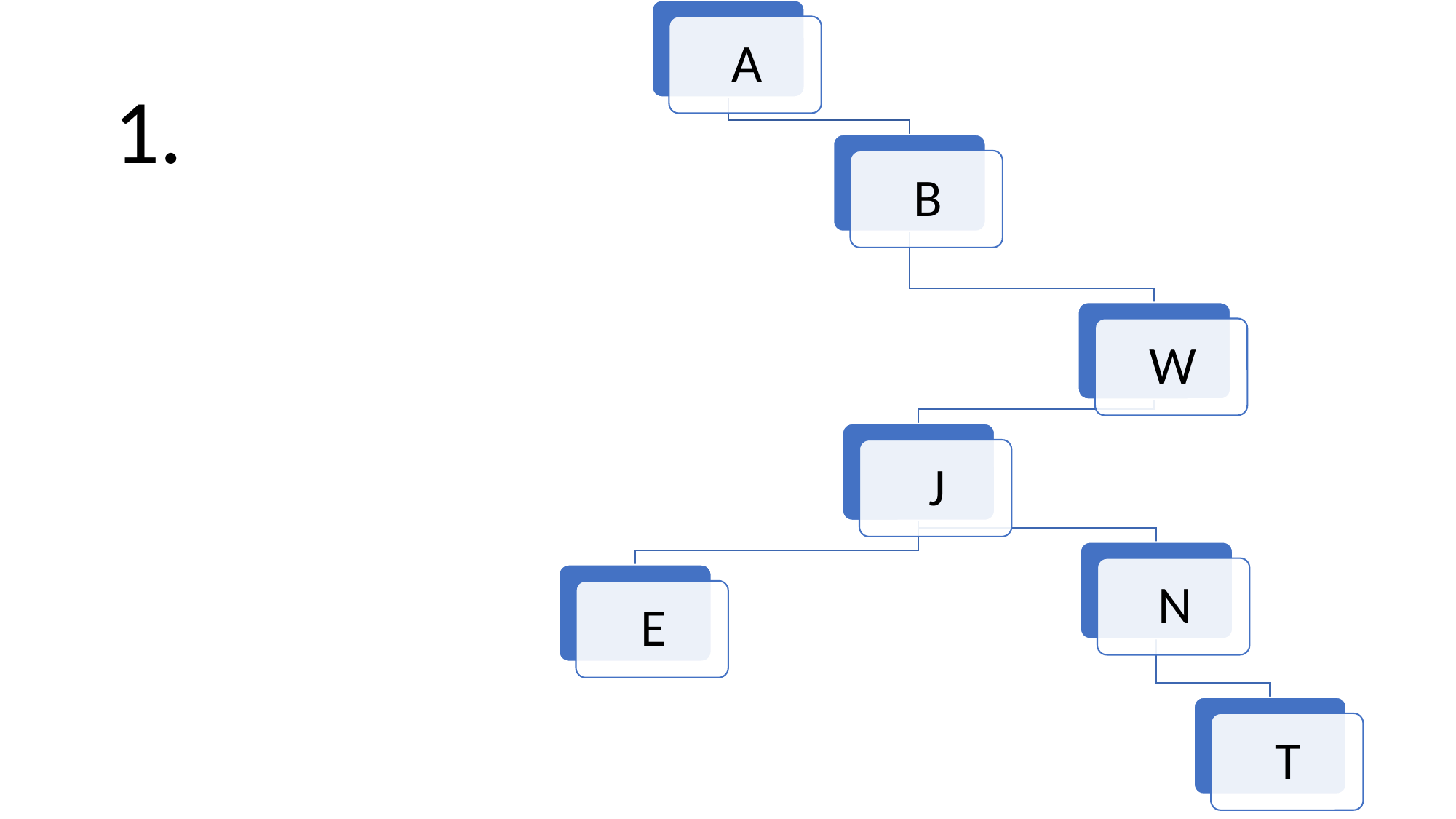

A
B
W
J
E
N
T
1.